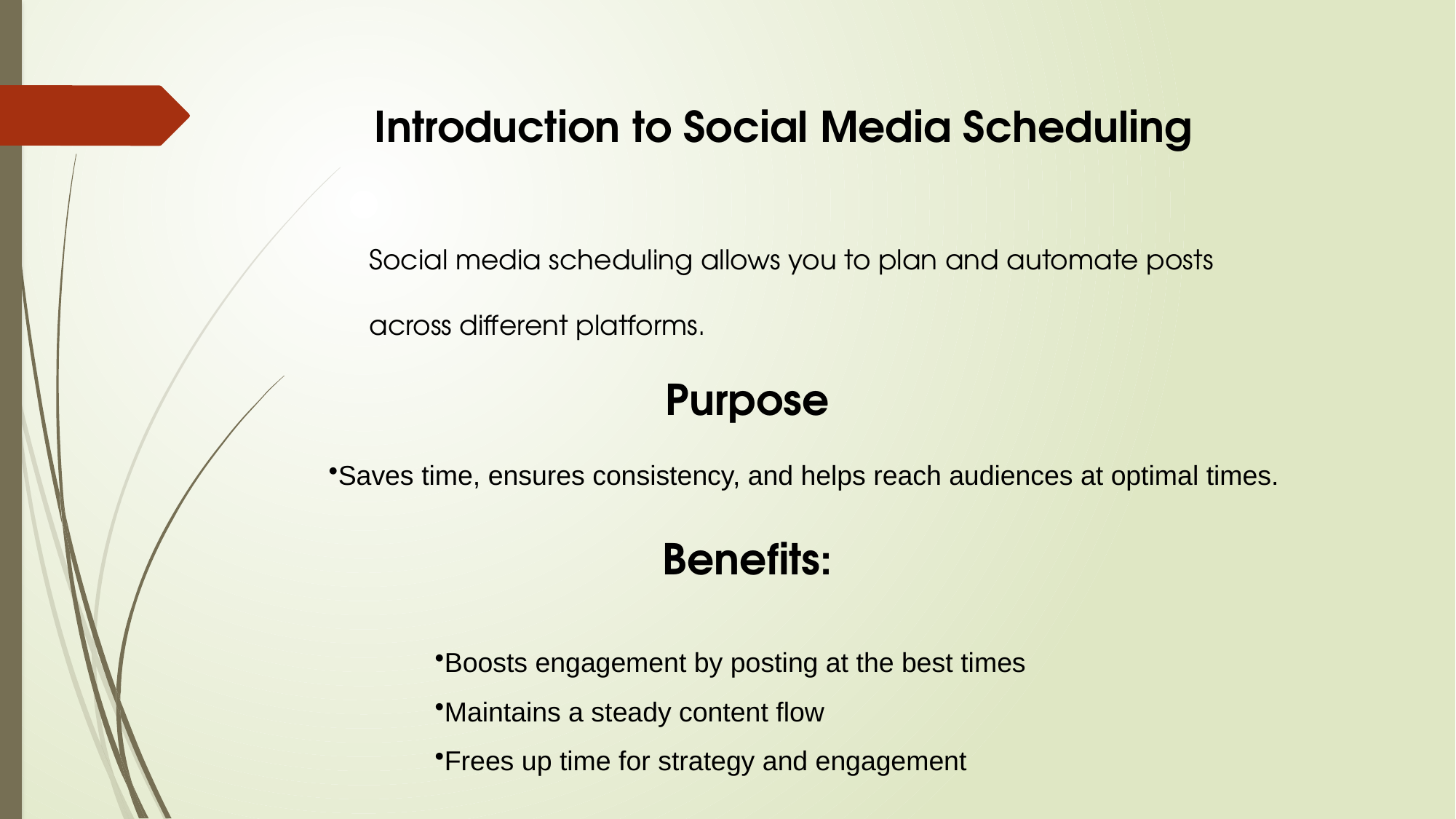

Introduction to Social Media Scheduling
Social media scheduling allows you to plan and automate posts across different platforms.
Purpose

Saves time, ensures consistency, and helps reach audiences at optimal times.

Benefits:

Boosts engagement by posting at the best times
Maintains a steady content flow
Frees up time for strategy and engagement